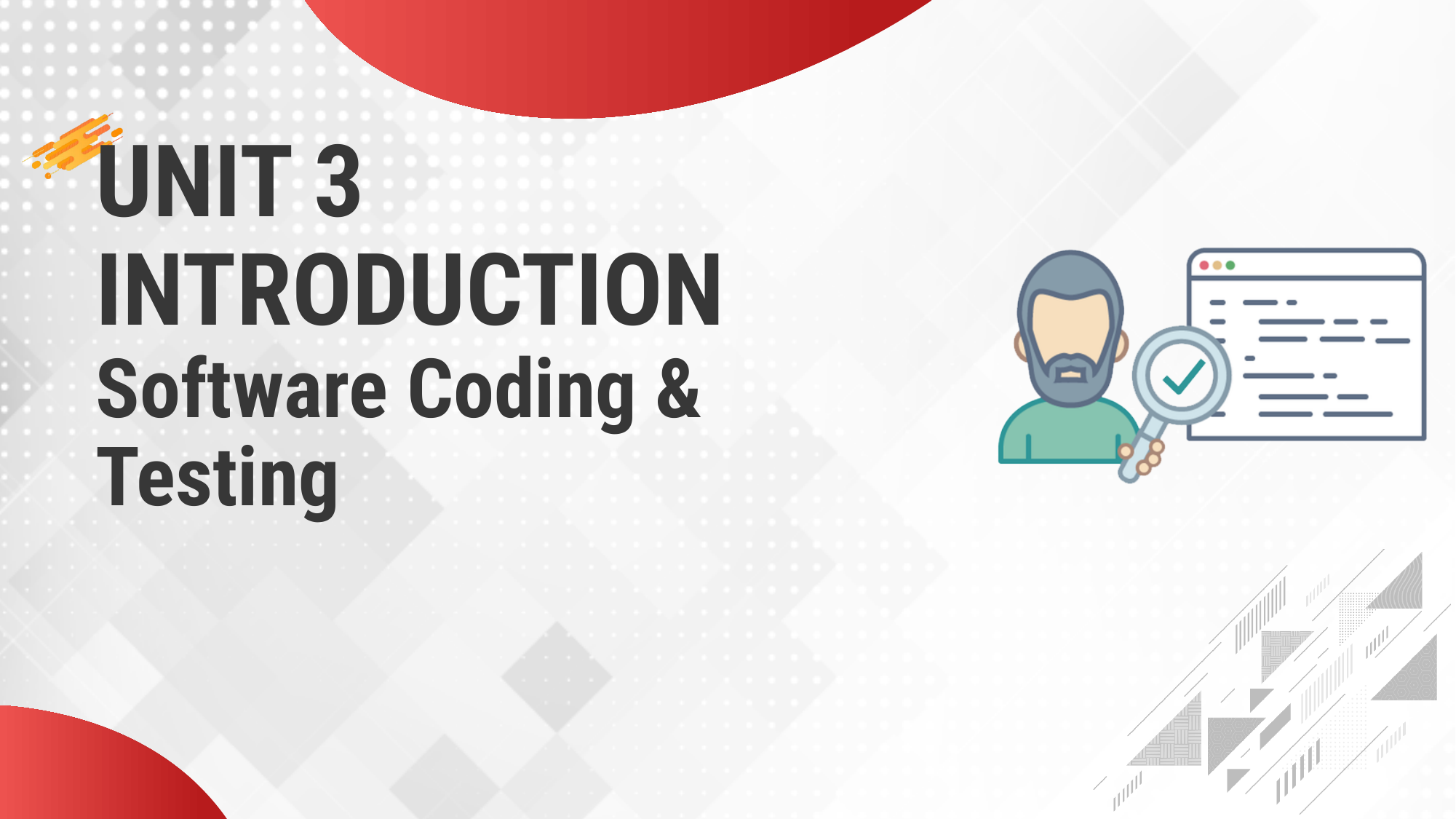

UNIT 3 INTRODUCTION
Software Coding &
Testing